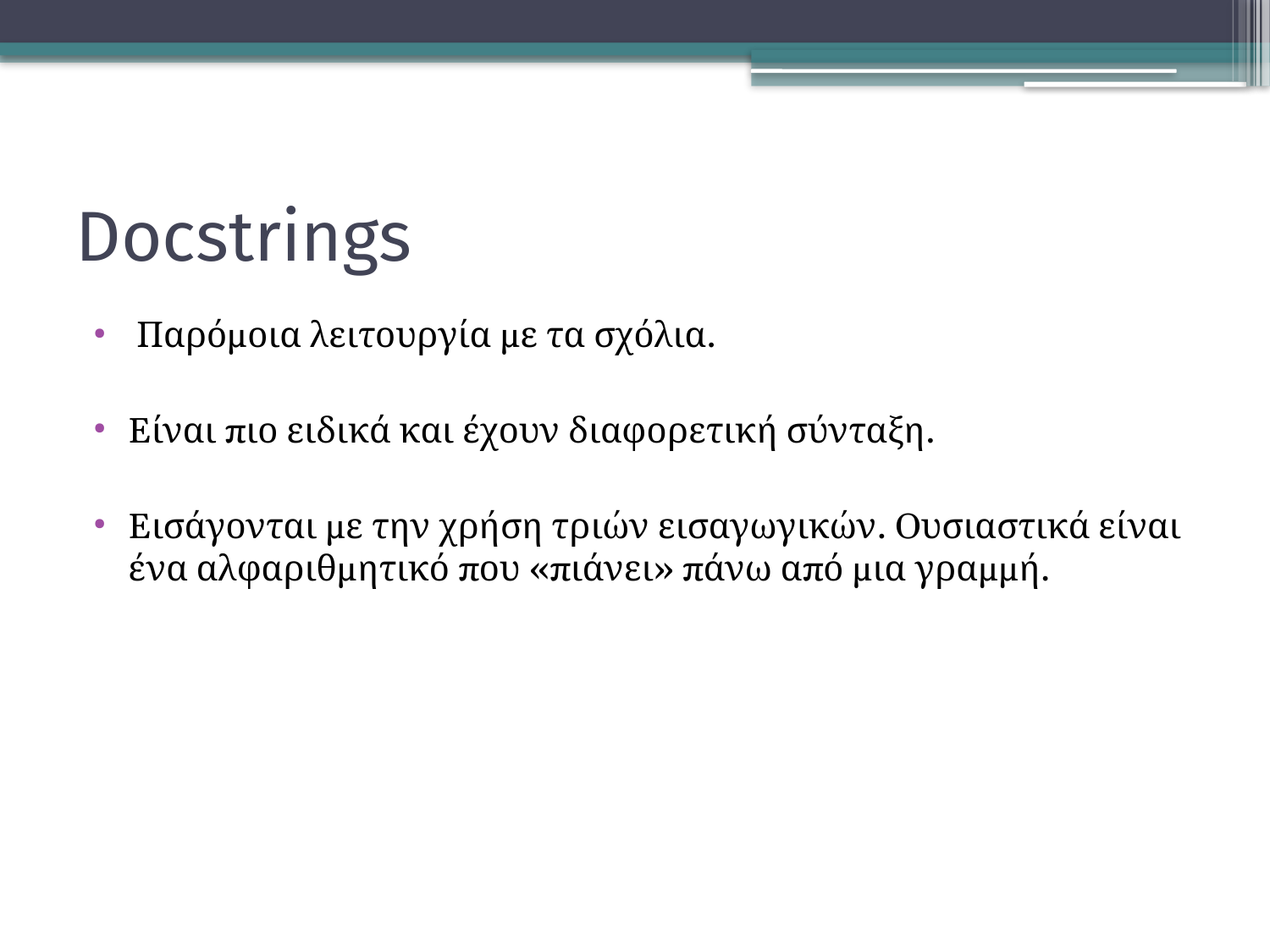

# Docstrings
 Παρόμοια λειτουργία με τα σχόλια.

Είναι πιο ειδικά και έχουν διαφορετική σύνταξη.

Εισάγονται με την χρήση τριών εισαγωγικών. Ουσιαστικά είναι ένα αλφαριθμητικό που «πιάνει» πάνω από μια γραμμή.